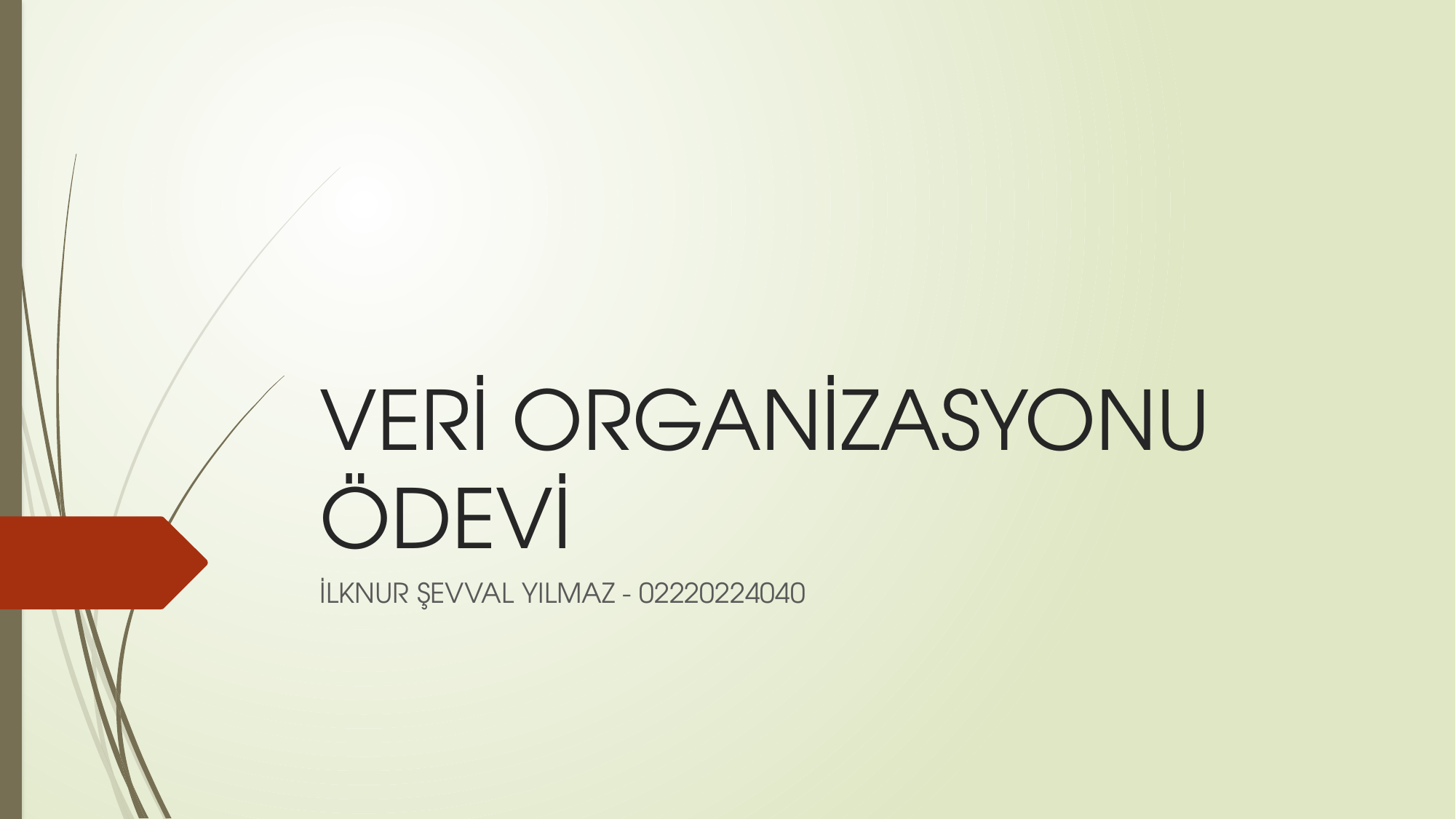

# VERİ ORGANİZASYONU ÖDEVİ
İLKNUR ŞEVVAL YILMAZ - 02220224040